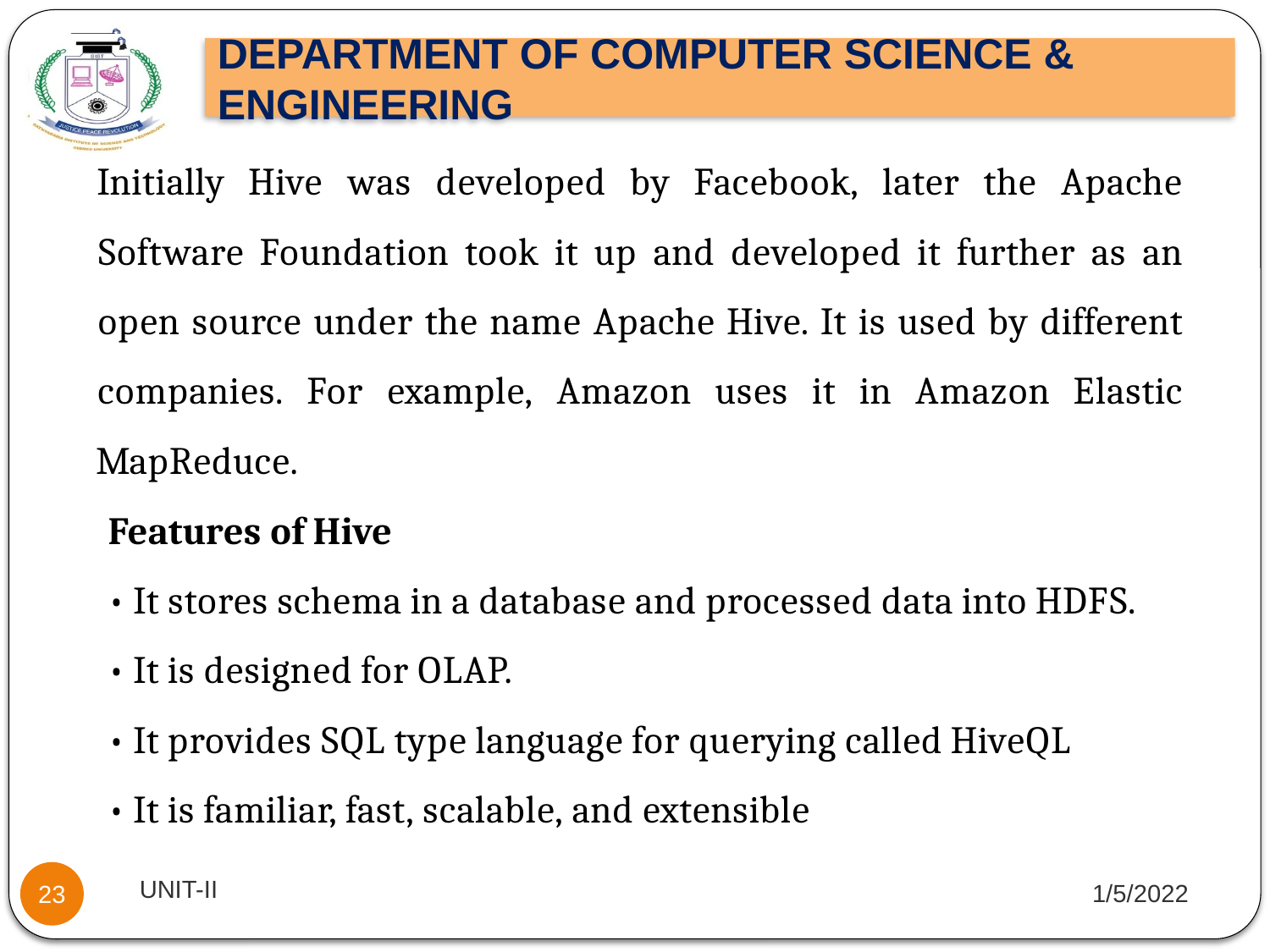

Initially Hive was developed by Facebook, later the Apache Software Foundation took it up and developed it further as an open source under the name Apache Hive. It is used by different companies. For example, Amazon uses it in Amazon Elastic MapReduce.
Features of Hive
• It stores schema in a database and processed data into HDFS.
• It is designed for OLAP.
• It provides SQL type language for querying called HiveQL
• It is familiar, fast, scalable, and extensible
UNIT-II
1/5/2022
23